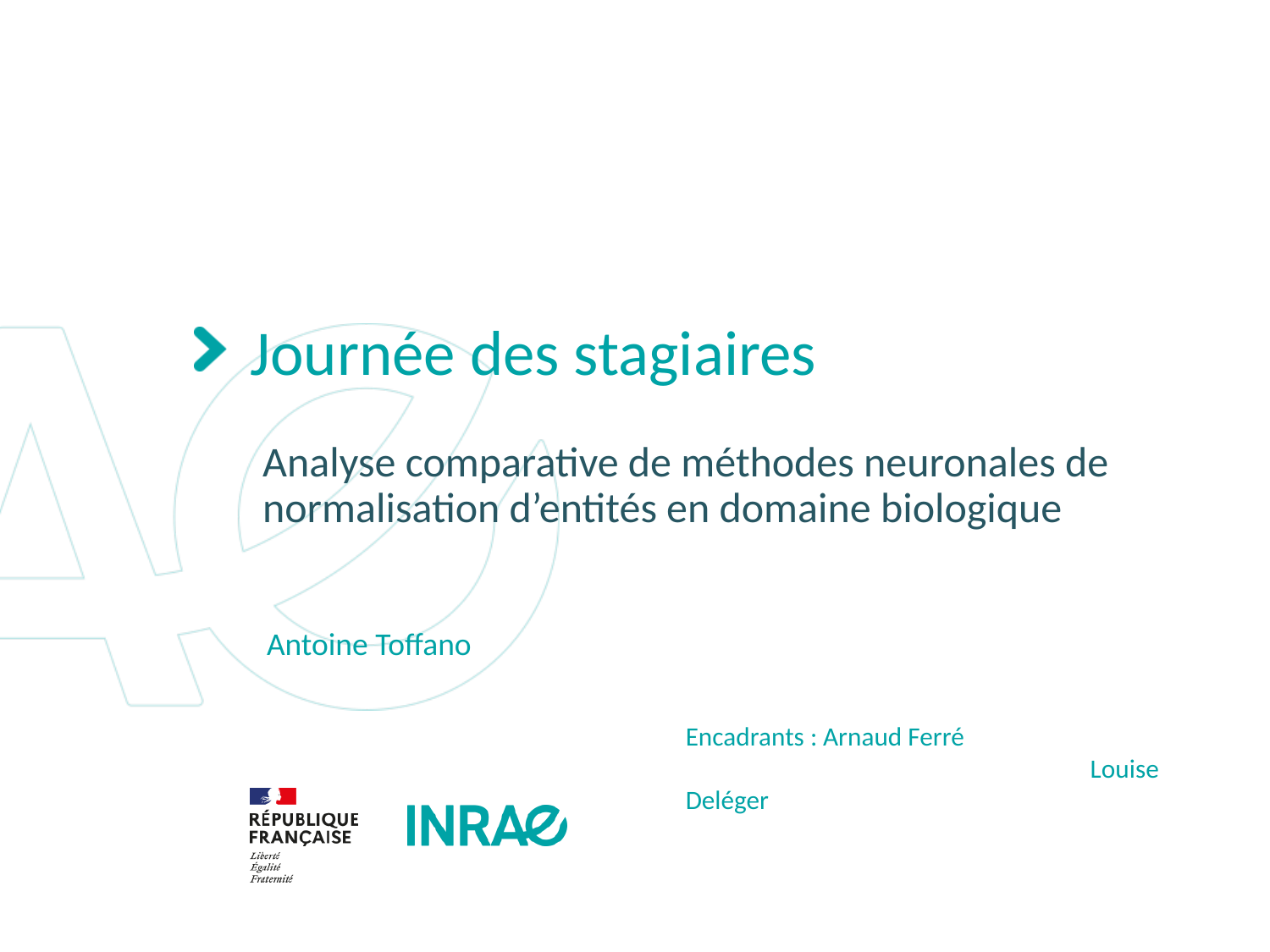

Journée des stagiaires
Analyse comparative de méthodes neuronales de normalisation d’entités en domaine biologique
Antoine Toffano
Encadrants : Arnaud Ferré
			    Louise Deléger